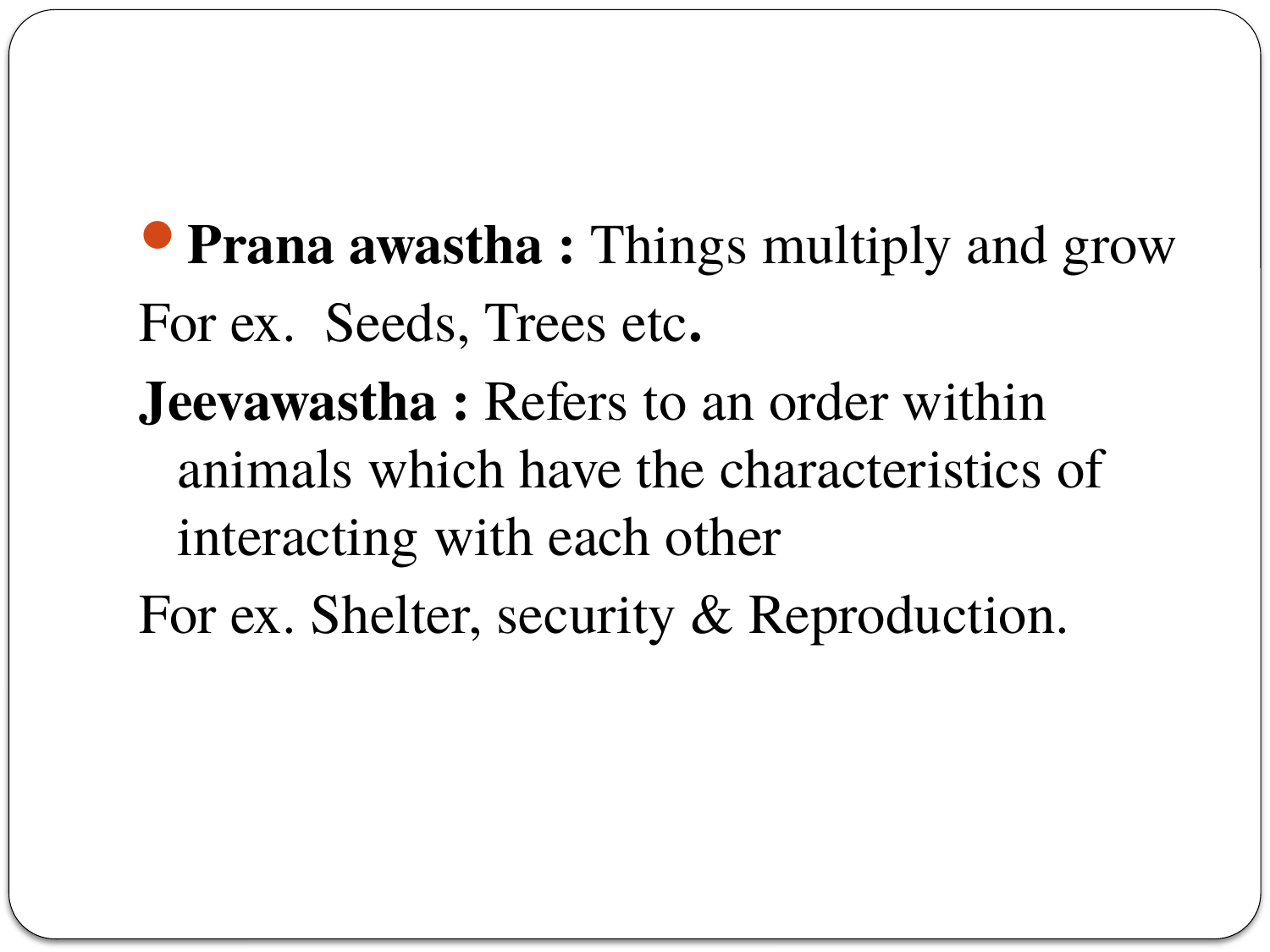

#
Prana awastha : Things multiply and grow
For ex.  Seeds, Trees etc.
Jeevawastha : Refers to an order within animals which have the characteristics of interacting with each other
For ex. Shelter, security & Reproduction.